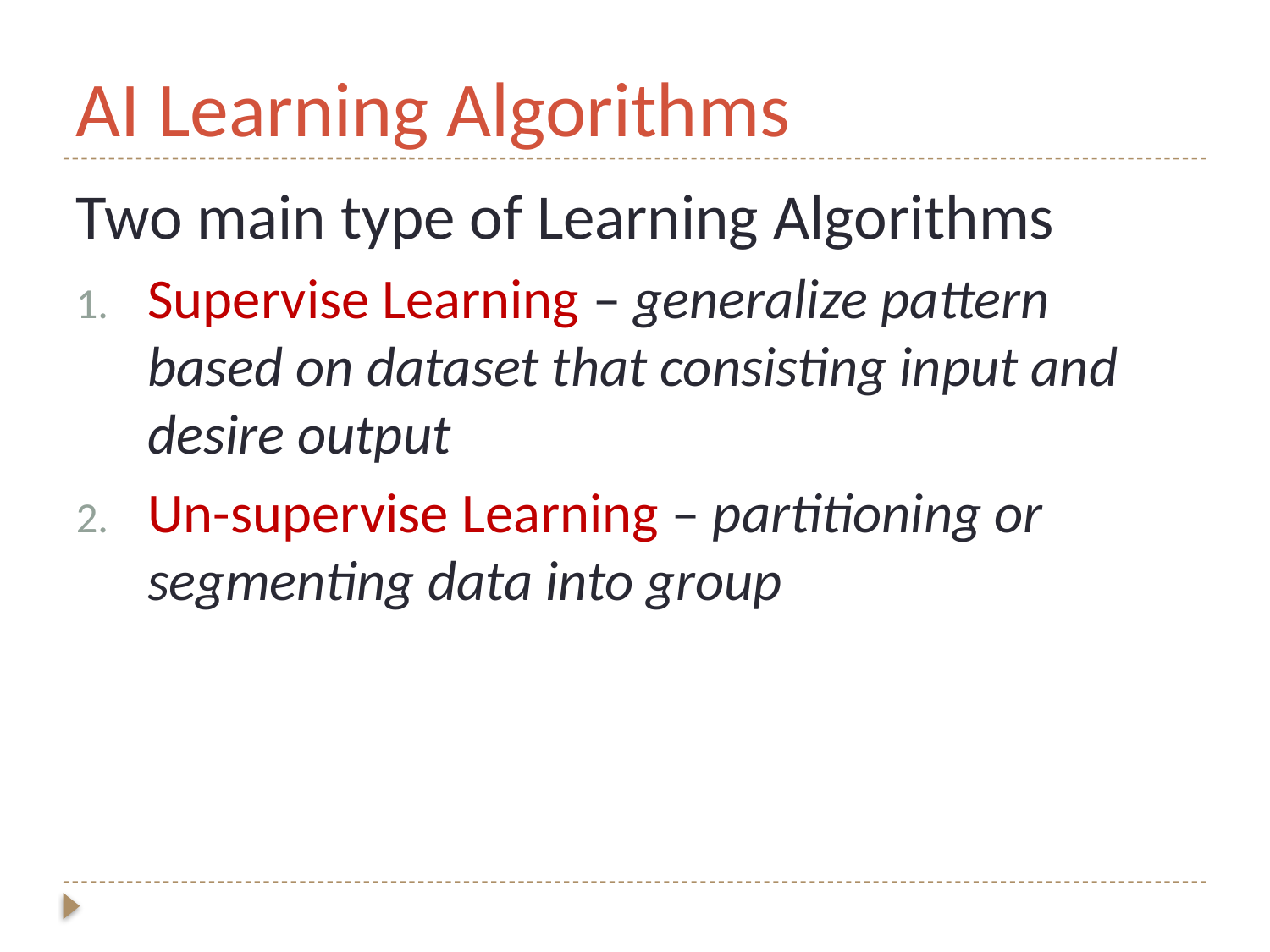

# AI Learning Algorithms
Two main type of Learning Algorithms
Supervise Learning – generalize pattern based on dataset that consisting input and desire output
Un-supervise Learning – partitioning or segmenting data into group